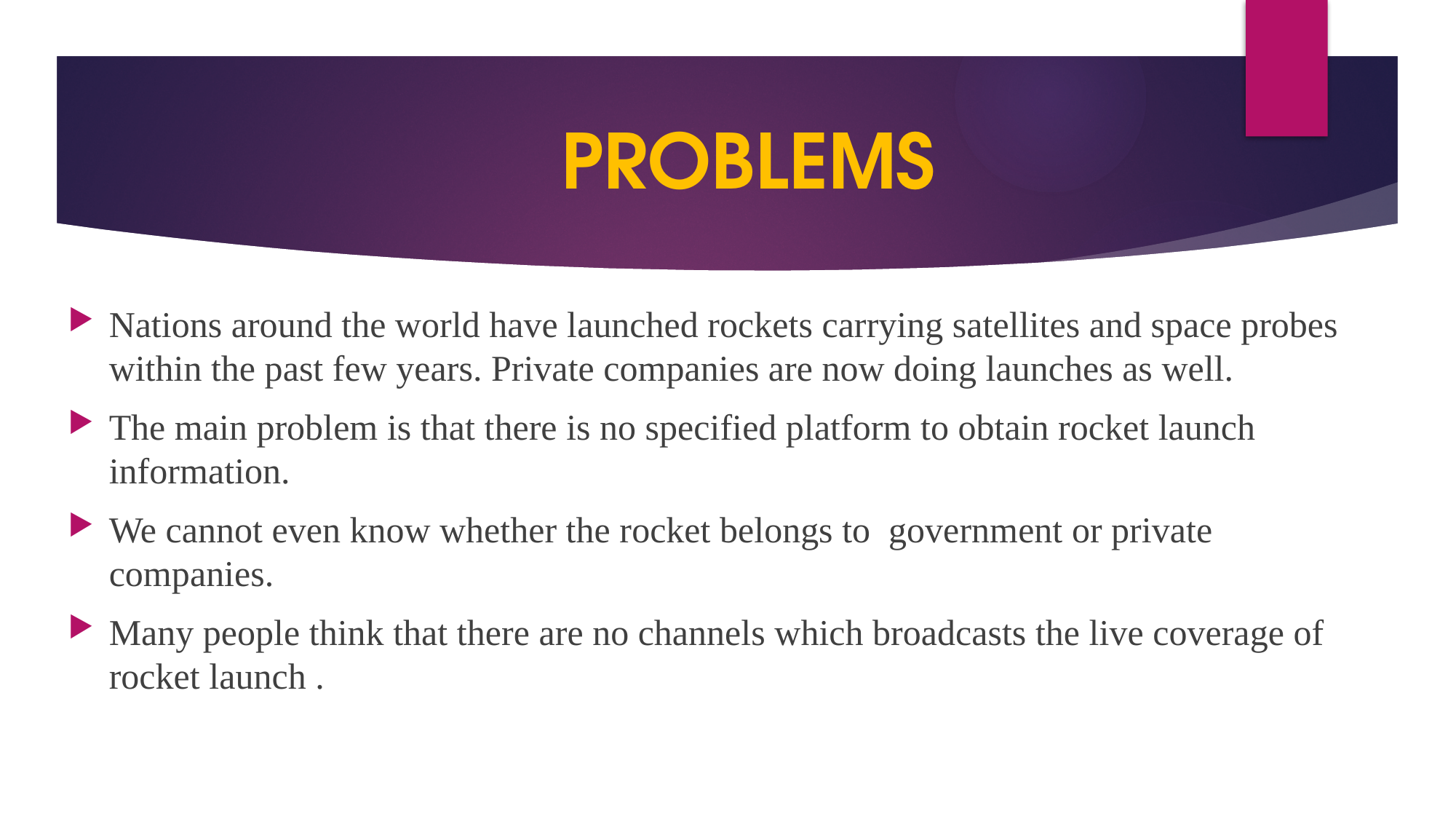

# PROBLEMS
Nations around the world have launched rockets carrying satellites and space probes within the past few years. Private companies are now doing launches as well.
The main problem is that there is no specified platform to obtain rocket launch information.
We cannot even know whether the rocket belongs to  government or private companies.
Many people think that there are no channels which broadcasts the live coverage of rocket launch .